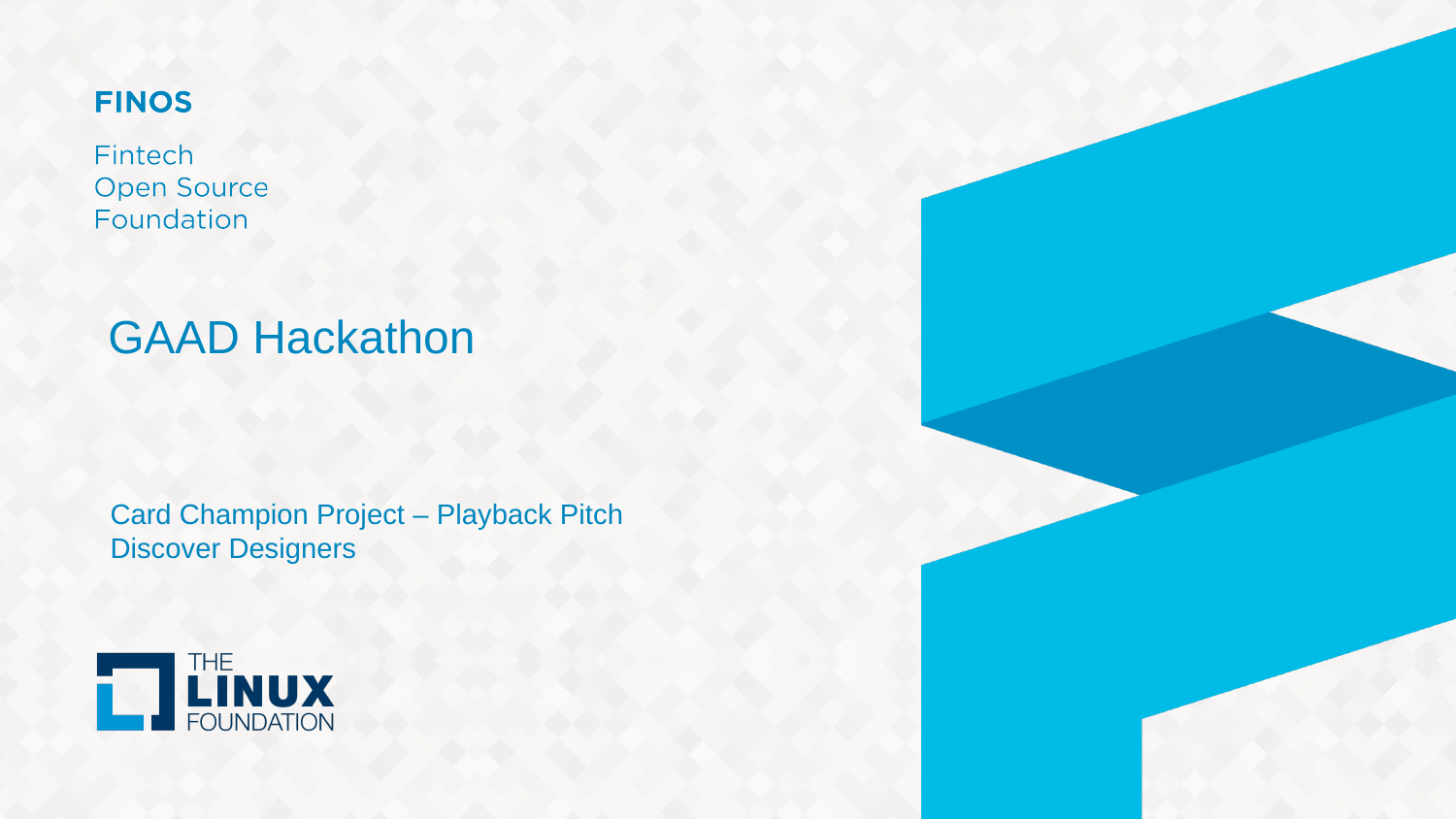

# GAAD Hackathon
Card Champion Project – Playback Pitch
Discover Designers